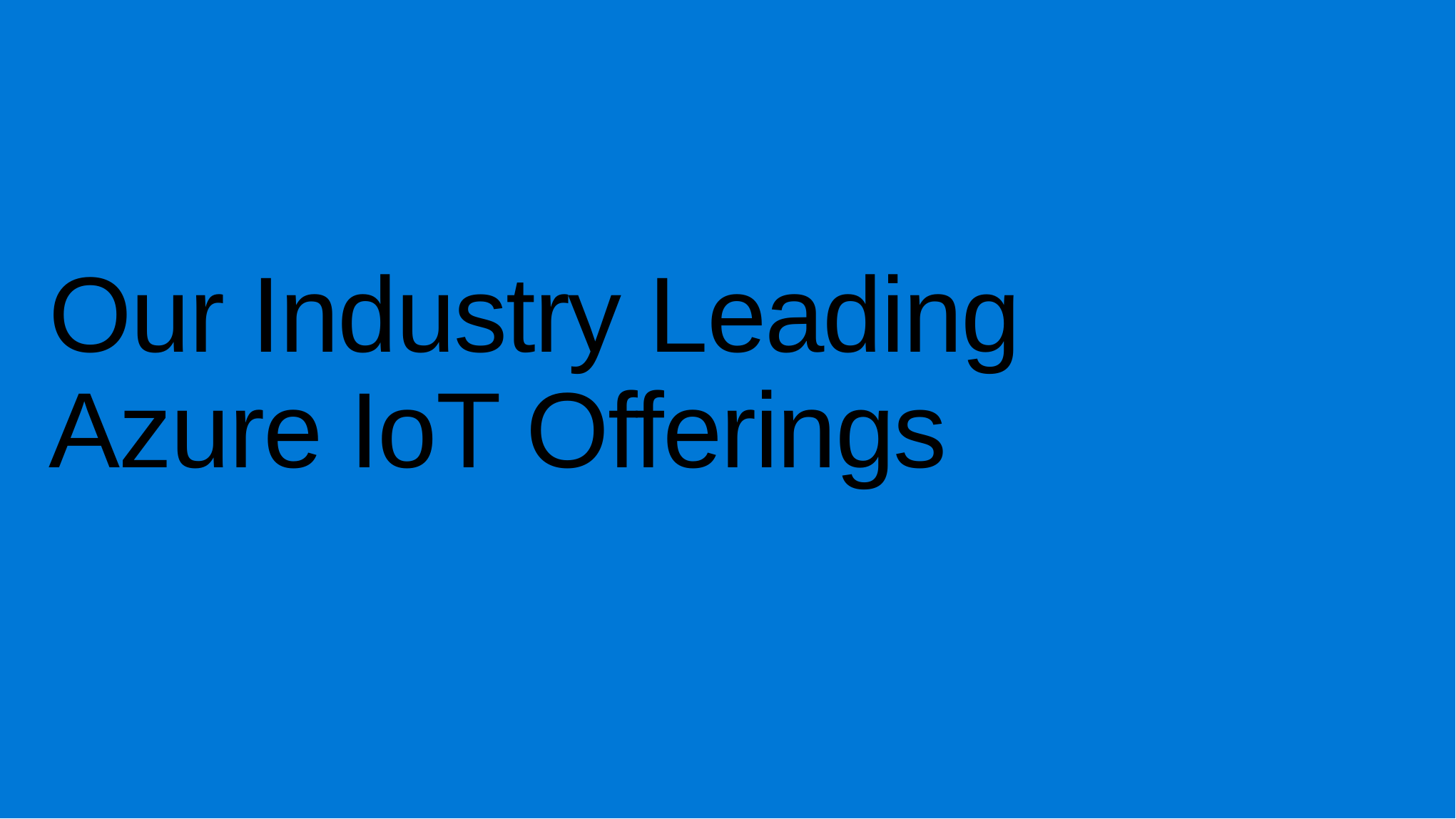

# Our Industry Leading Azure IoT Offerings